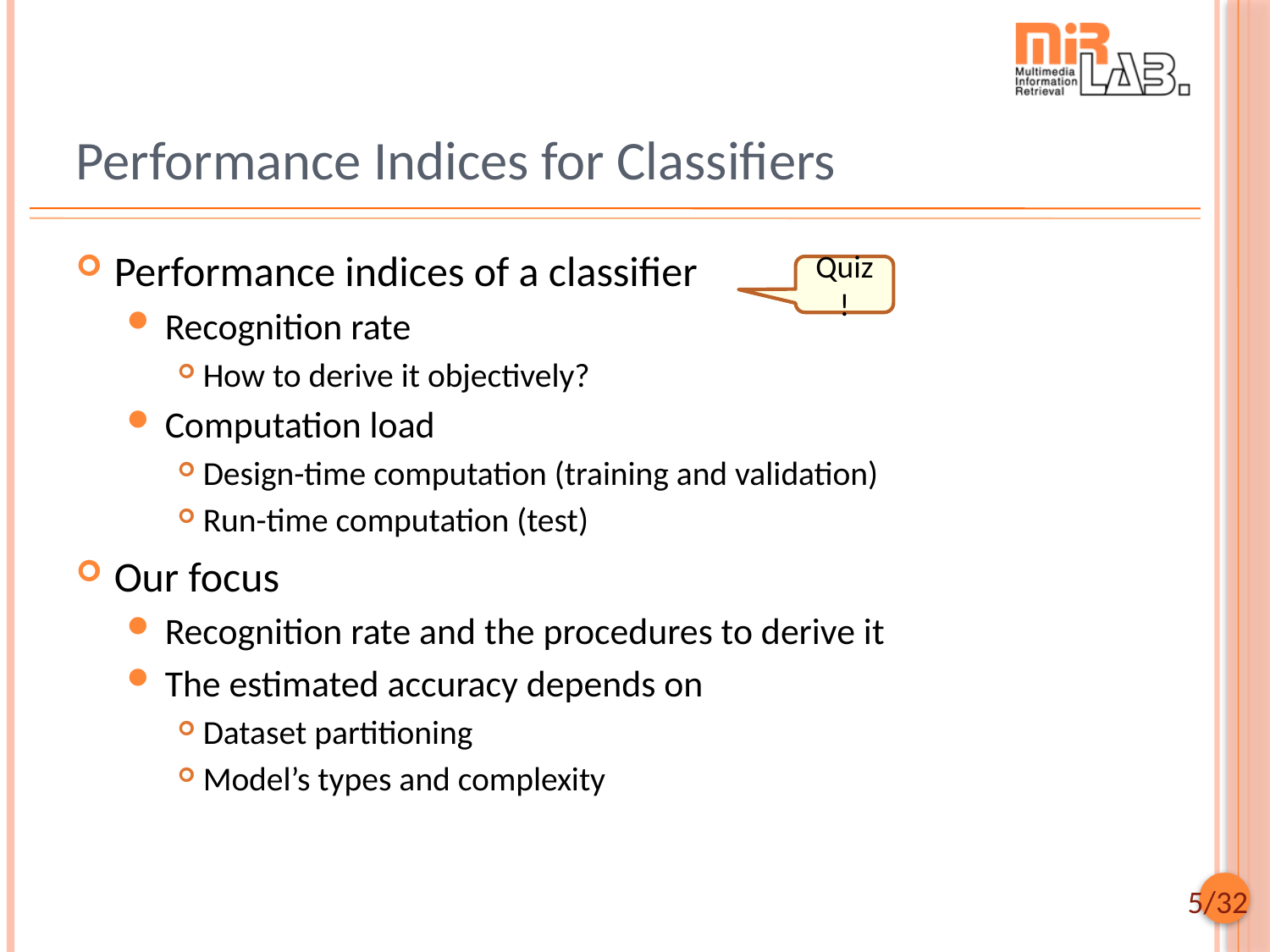

# Performance Indices for Classifiers
Performance indices of a classifier
Recognition rate
How to derive it objectively?
Computation load
Design-time computation (training and validation)
Run-time computation (test)
Our focus
Recognition rate and the procedures to derive it
The estimated accuracy depends on
Dataset partitioning
Model’s types and complexity

Quiz!